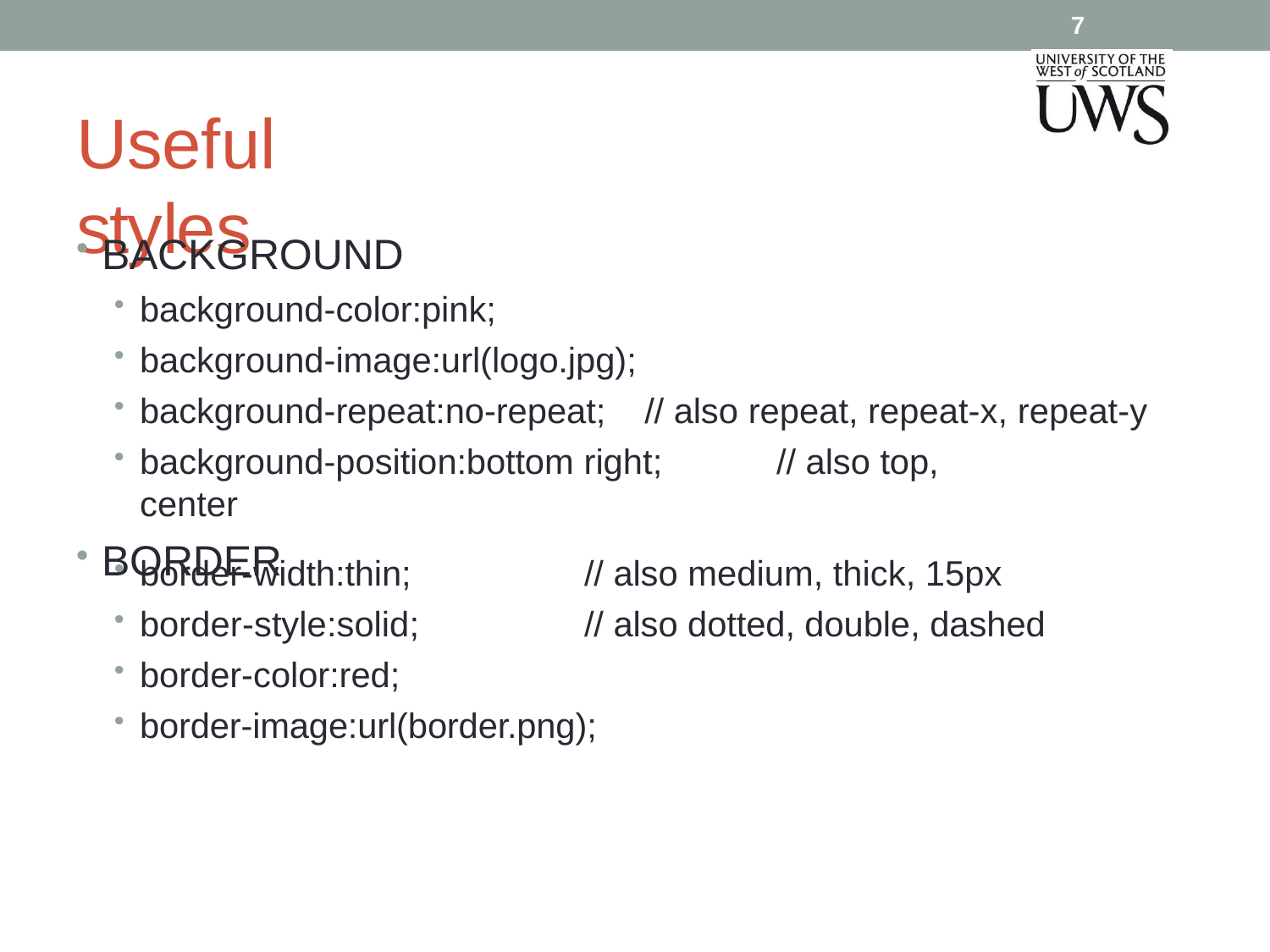

7
# Useful styles
BACKGROUND
background-color:pink;
background-image:url(logo.jpg);
background-repeat:no-repeat;
// also repeat, repeat-x, repeat-y
background-position:bottom right;	// also top, center
BORDER
border-width:thin;
border-style:solid;
border-color:red;
// also medium, thick, 15px
// also dotted, double, dashed
border-image:url(border.png);